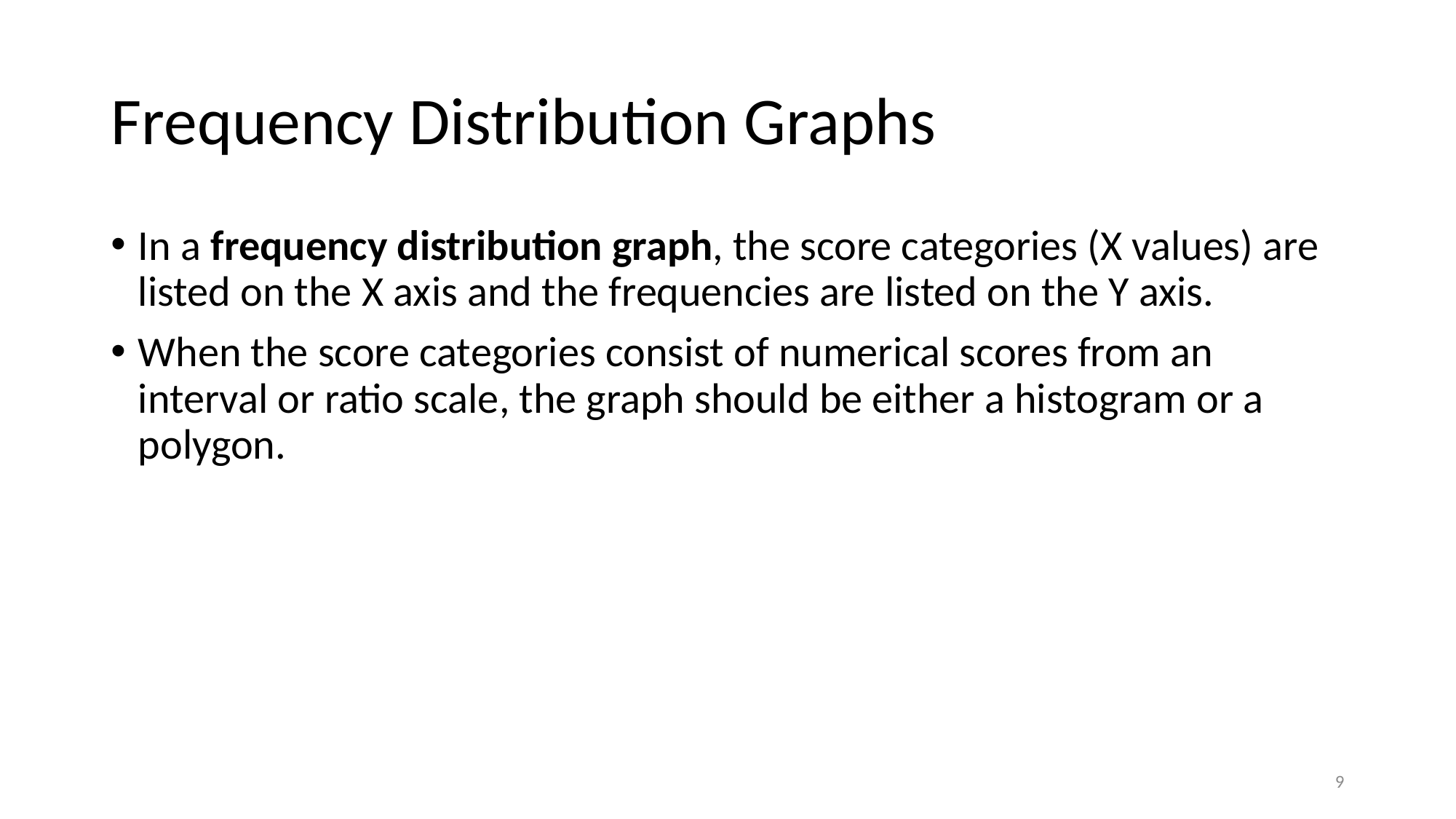

# Frequency Distribution Graphs
In a frequency distribution graph, the score categories (X values) are listed on the X axis and the frequencies are listed on the Y axis.
When the score categories consist of numerical scores from an interval or ratio scale, the graph should be either a histogram or a polygon.
9